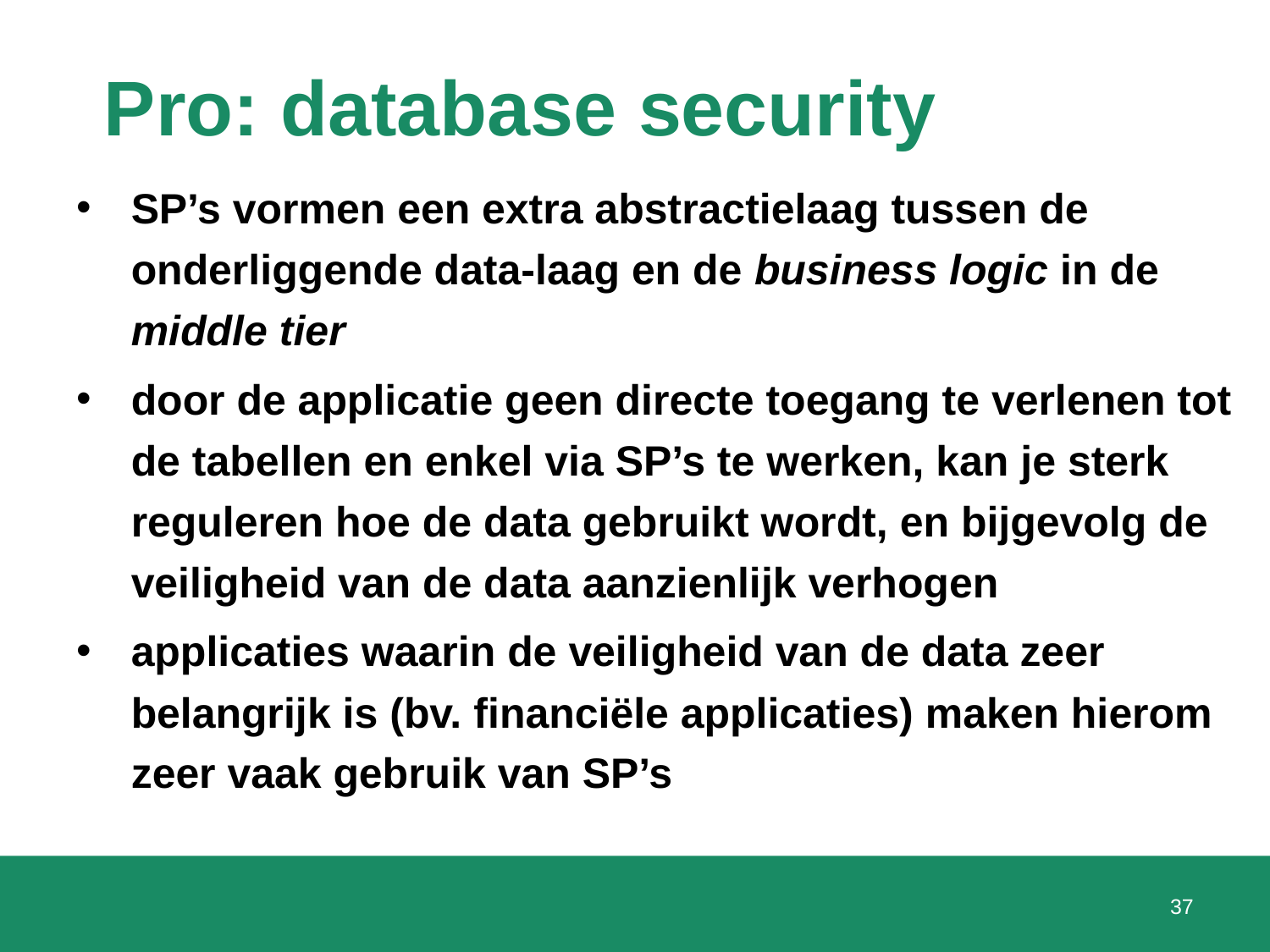

# Pro: database security
SP’s vormen een extra abstractielaag tussen de onderliggende data-laag en de business logic in de middle tier
door de applicatie geen directe toegang te verlenen tot de tabellen en enkel via SP’s te werken, kan je sterk reguleren hoe de data gebruikt wordt, en bijgevolg de veiligheid van de data aanzienlijk verhogen
applicaties waarin de veiligheid van de data zeer belangrijk is (bv. financiële applicaties) maken hierom zeer vaak gebruik van SP’s
37